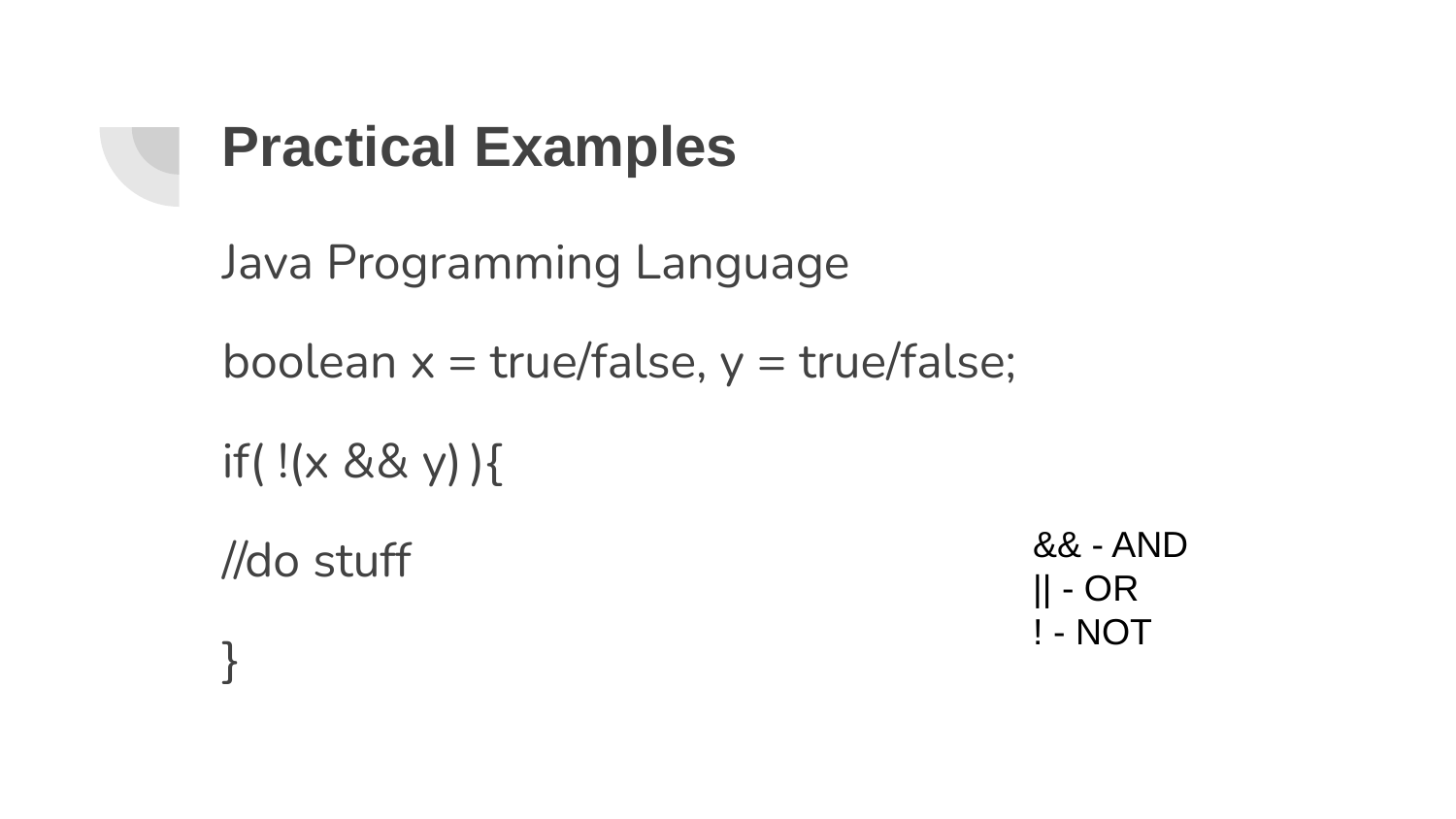

# Practical Examples
Java Programming Language
boolean x = true/false, y = true/false;
if( !(x && y) ){
//do stuff
}
&& - AND
|| - OR
! - NOT